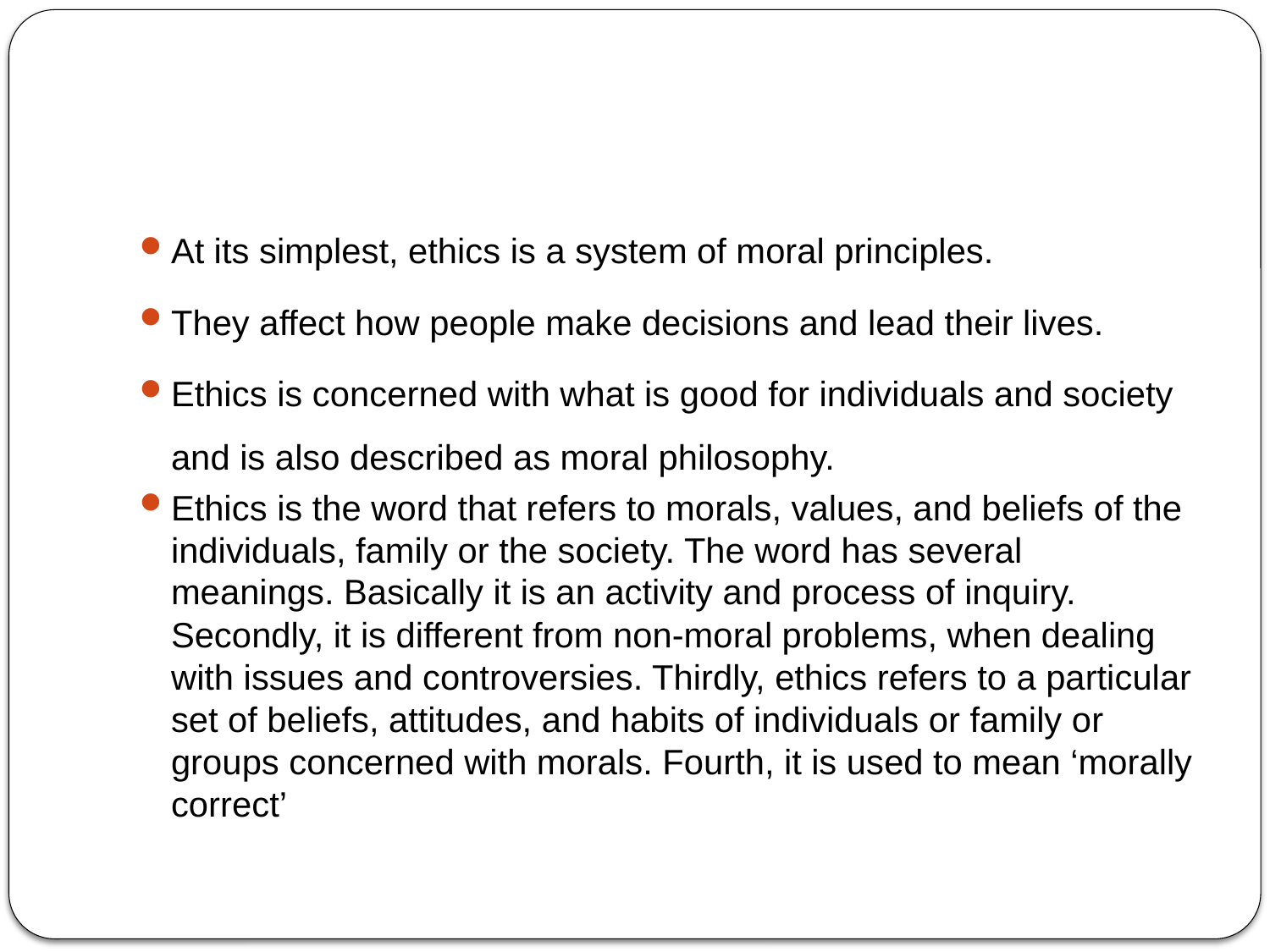

At its simplest, ethics is a system of moral principles.
They affect how people make decisions and lead their lives.
Ethics is concerned with what is good for individuals and society and is also described as moral philosophy.
Ethics is the word that refers to morals, values, and beliefs of the individuals, family or the society. The word has several meanings. Basically it is an activity and process of inquiry. Secondly, it is different from non-moral problems, when dealing with issues and controversies. Thirdly, ethics refers to a particular set of beliefs, attitudes, and habits of individuals or family or groups concerned with morals. Fourth, it is used to mean ‘morally correct’